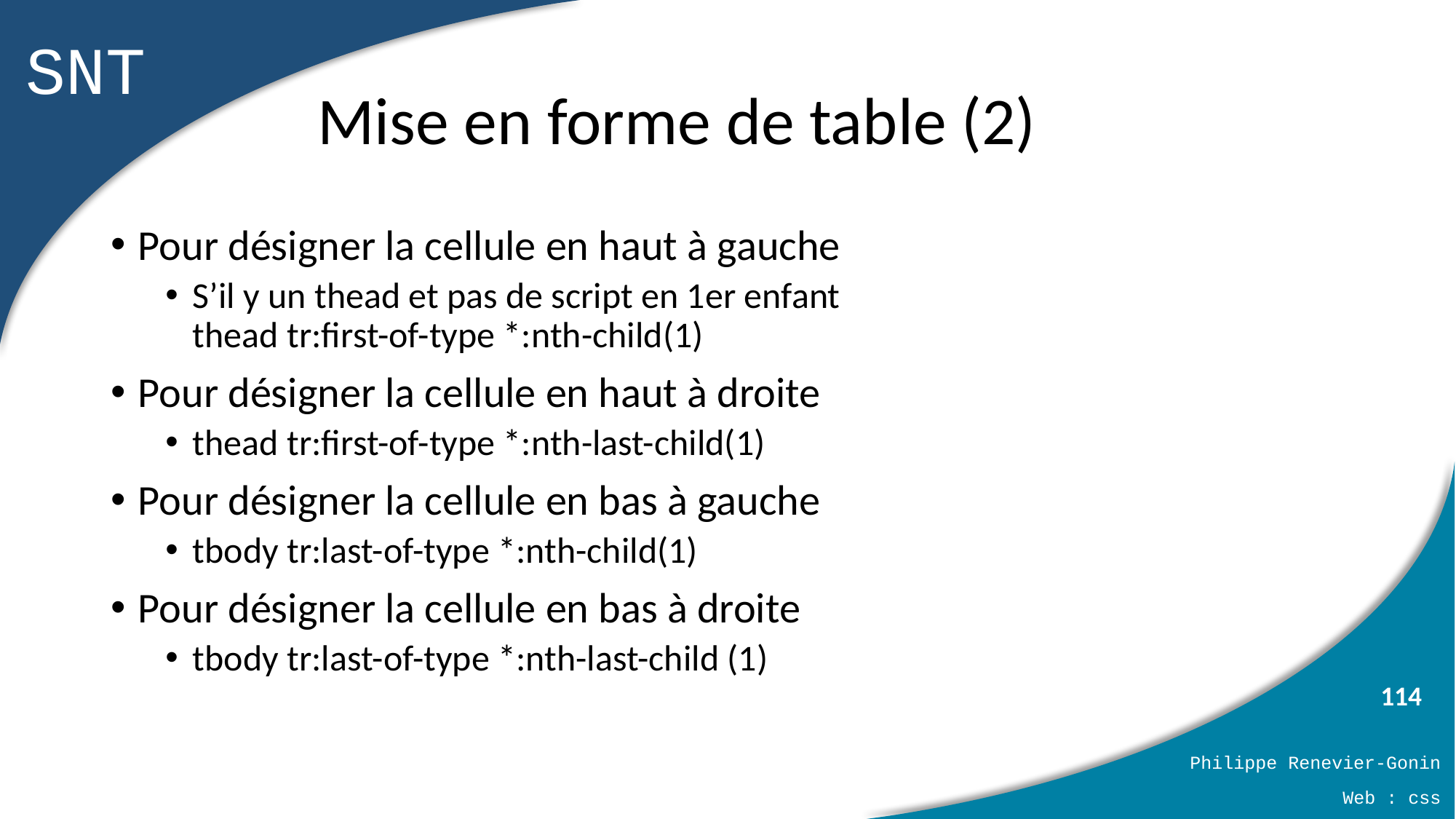

# Mise en forme de table (2)
Pour désigner la cellule en haut à gauche
S’il y un thead et pas de script en 1er enfant
thead tr:first-of-type *:nth-child(1)
Pour désigner la cellule en haut à droite
thead tr:first-of-type *:nth-last-child(1)
Pour désigner la cellule en bas à gauche
tbody tr:last-of-type *:nth-child(1)
Pour désigner la cellule en bas à droite
tbody tr:last-of-type *:nth-last-child (1)